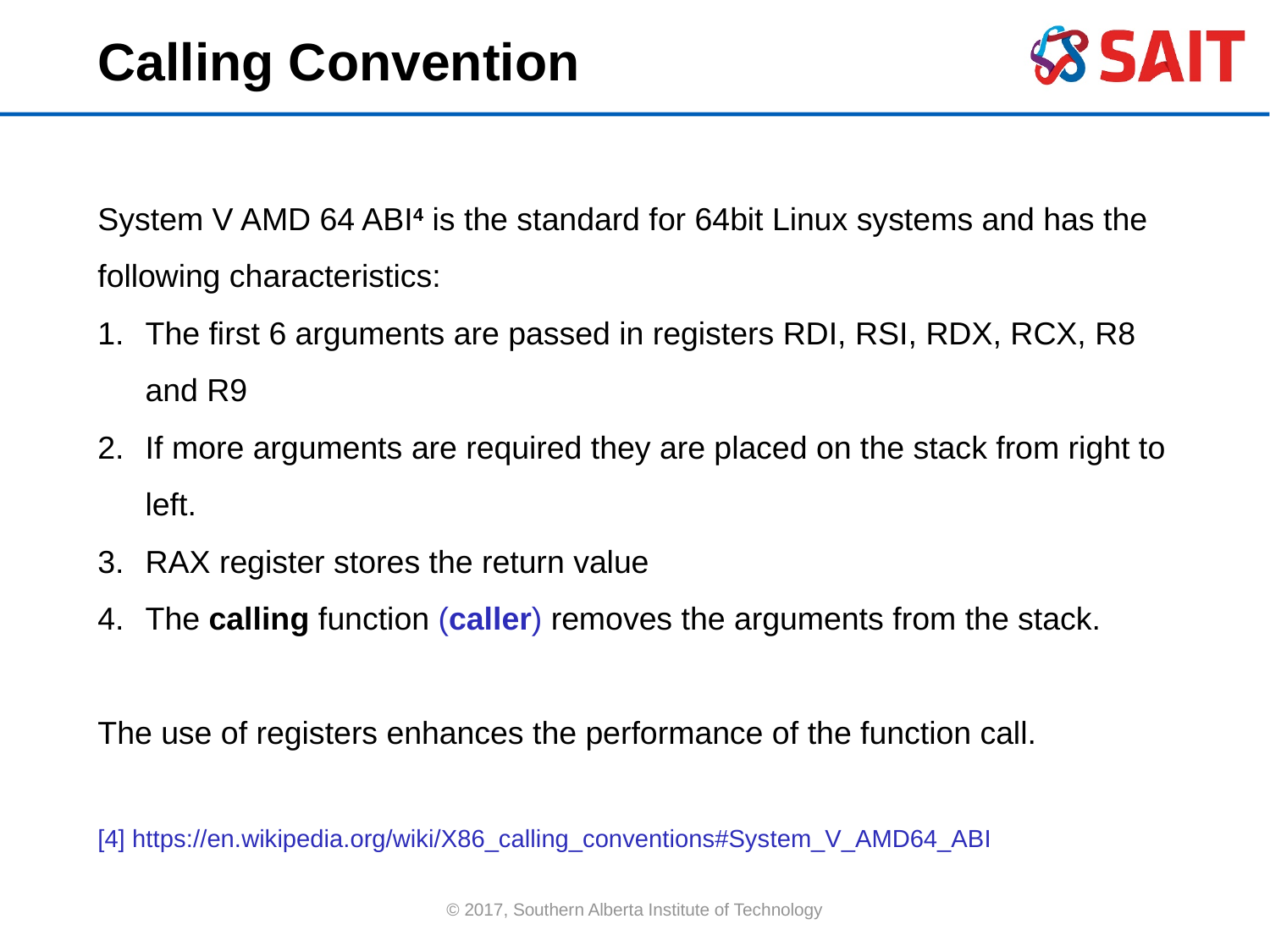

Calling Convention
System V AMD 64 ABI4 is the standard for 64bit Linux systems and has the following characteristics:
The first 6 arguments are passed in registers RDI, RSI, RDX, RCX, R8 and R9
If more arguments are required they are placed on the stack from right to left.
RAX register stores the return value
The calling function (caller) removes the arguments from the stack.

The use of registers enhances the performance of the function call.

[4] https://en.wikipedia.org/wiki/X86_calling_conventions#System_V_AMD64_ABI